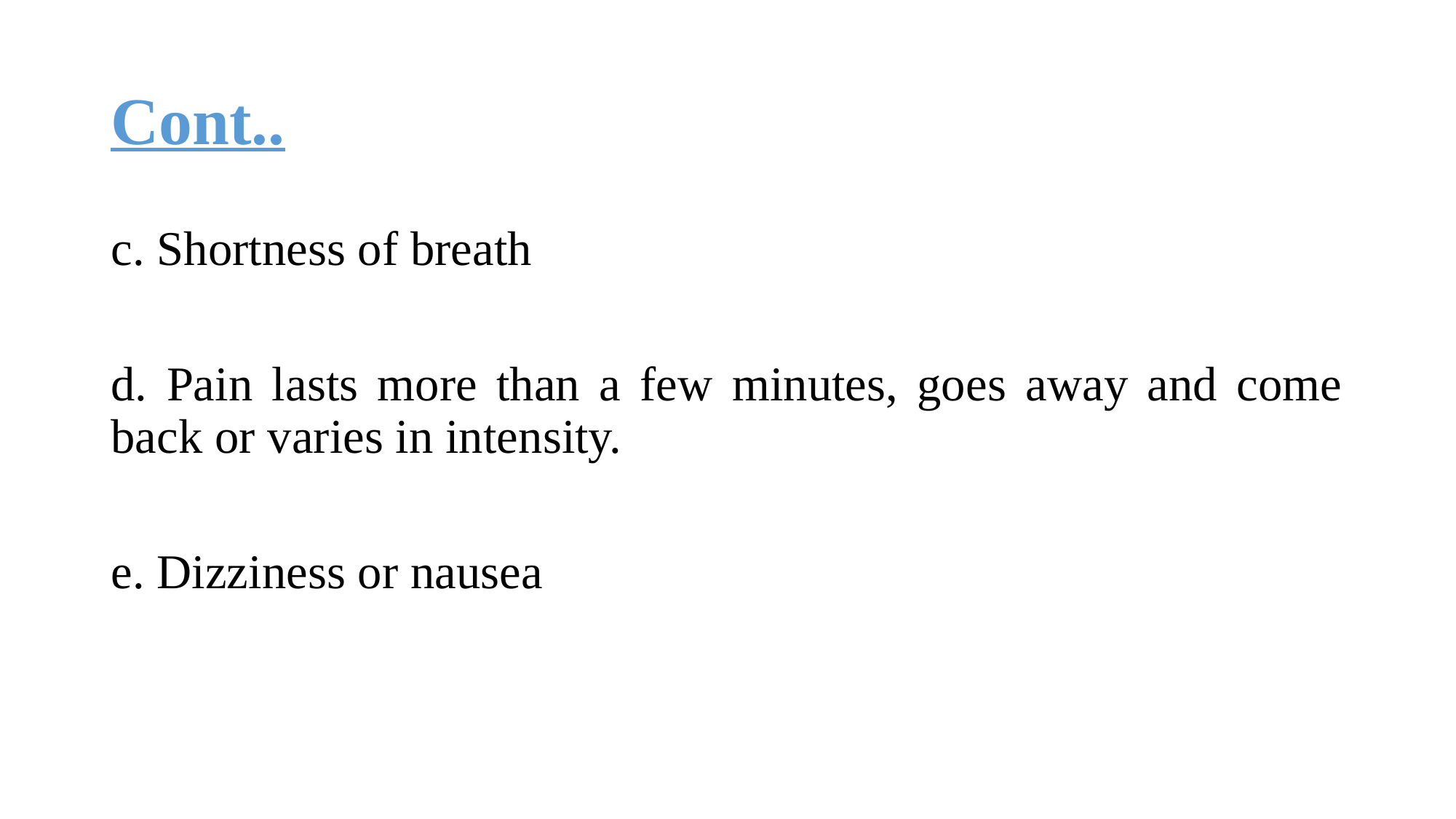

# Cont..
c. Shortness of breath

d. Pain lasts more than a few minutes, goes away and come back or varies in intensity.

e. Dizziness or nausea